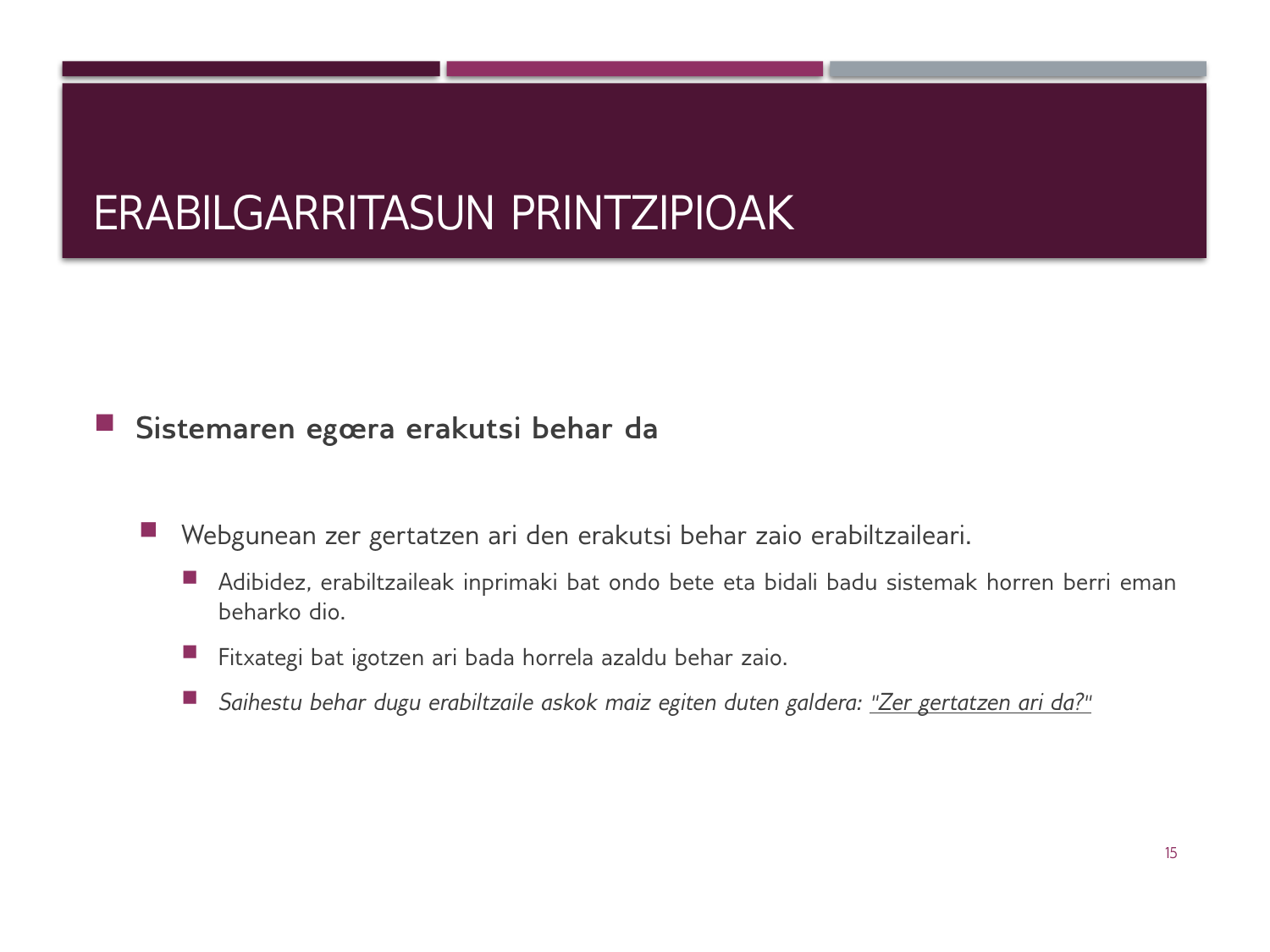

# Erabilgarritasun printzipioak
Sistemaren egoera erakutsi behar da

Webgunean zer gertatzen ari den erakutsi behar zaio erabiltzaileari.
Adibidez, erabiltzaileak inprimaki bat ondo bete eta bidali badu sistemak horren berri eman beharko dio.
Fitxategi bat igotzen ari bada horrela azaldu behar zaio.
Saihestu behar dugu erabiltzaile askok maiz egiten duten galdera: "Zer gertatzen ari da?"
15